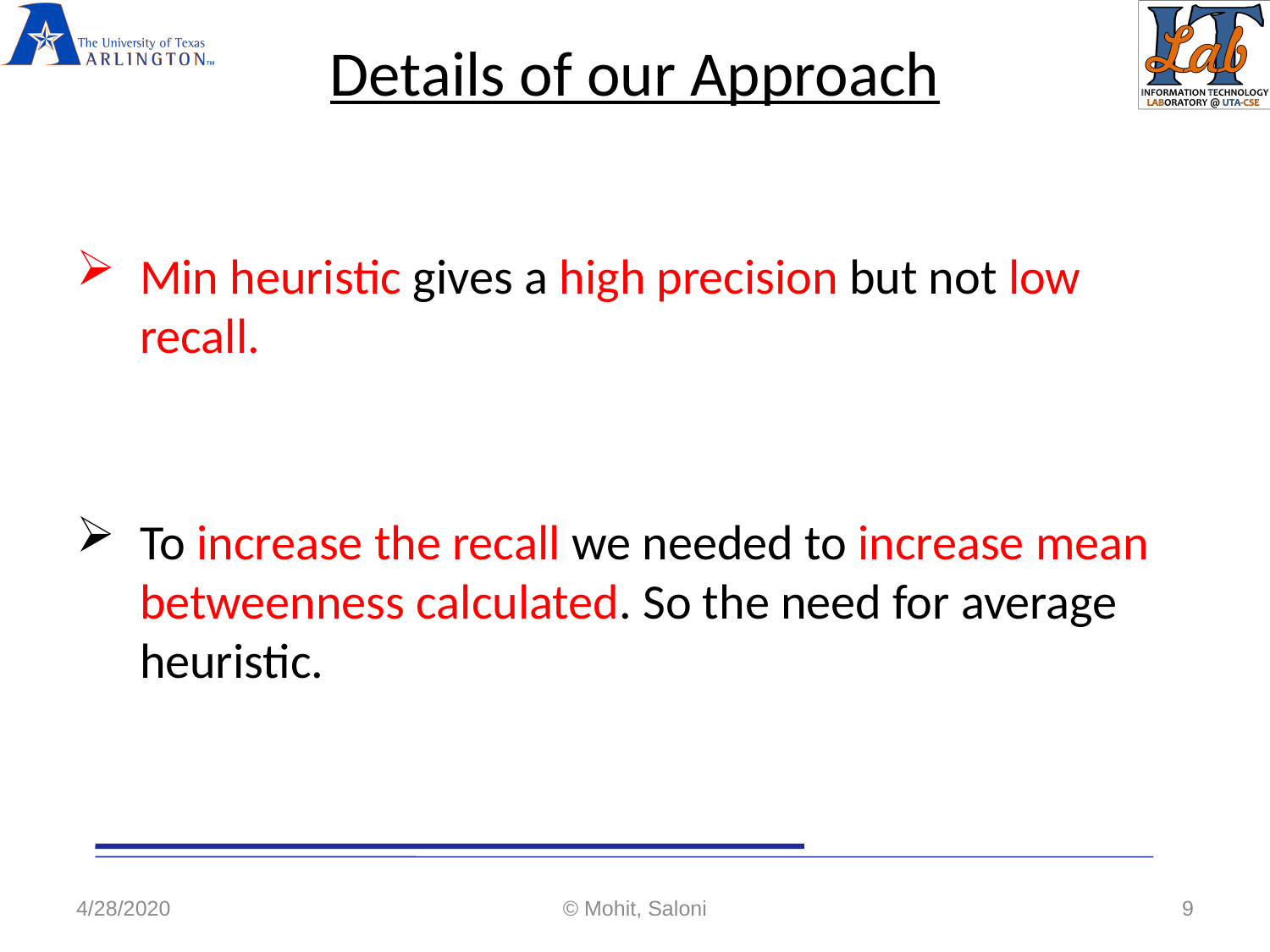

# Details of our Approach

Min heuristic gives a high precision but not low recall.

To increase the recall we needed to increase mean betweenness calculated. So the need for average heuristic.

4/28/2020
© Mohit, Saloni
9